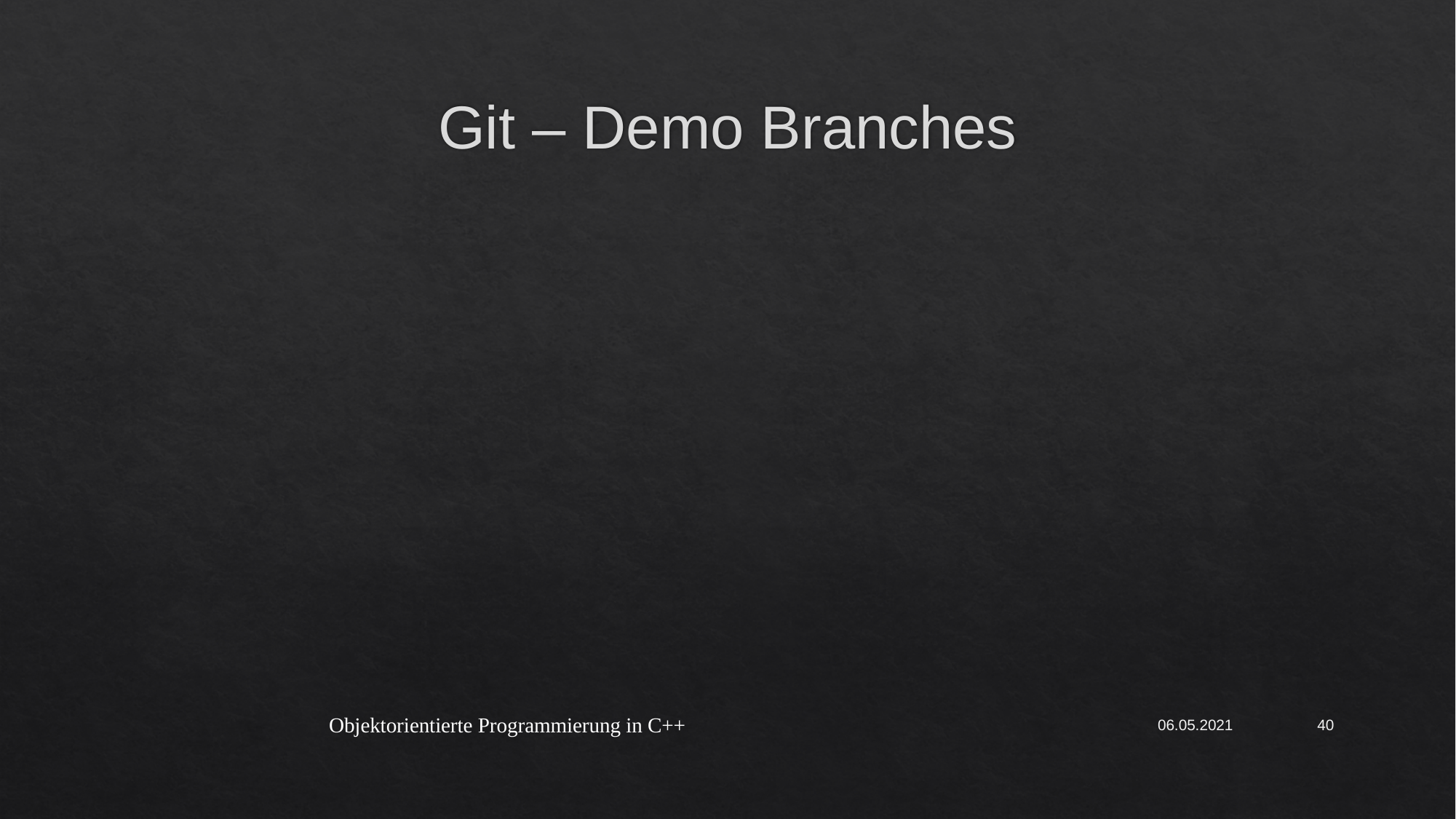

# Git – Demo Branches

Objektorientierte Programmierung in C++
06.05.2021
40